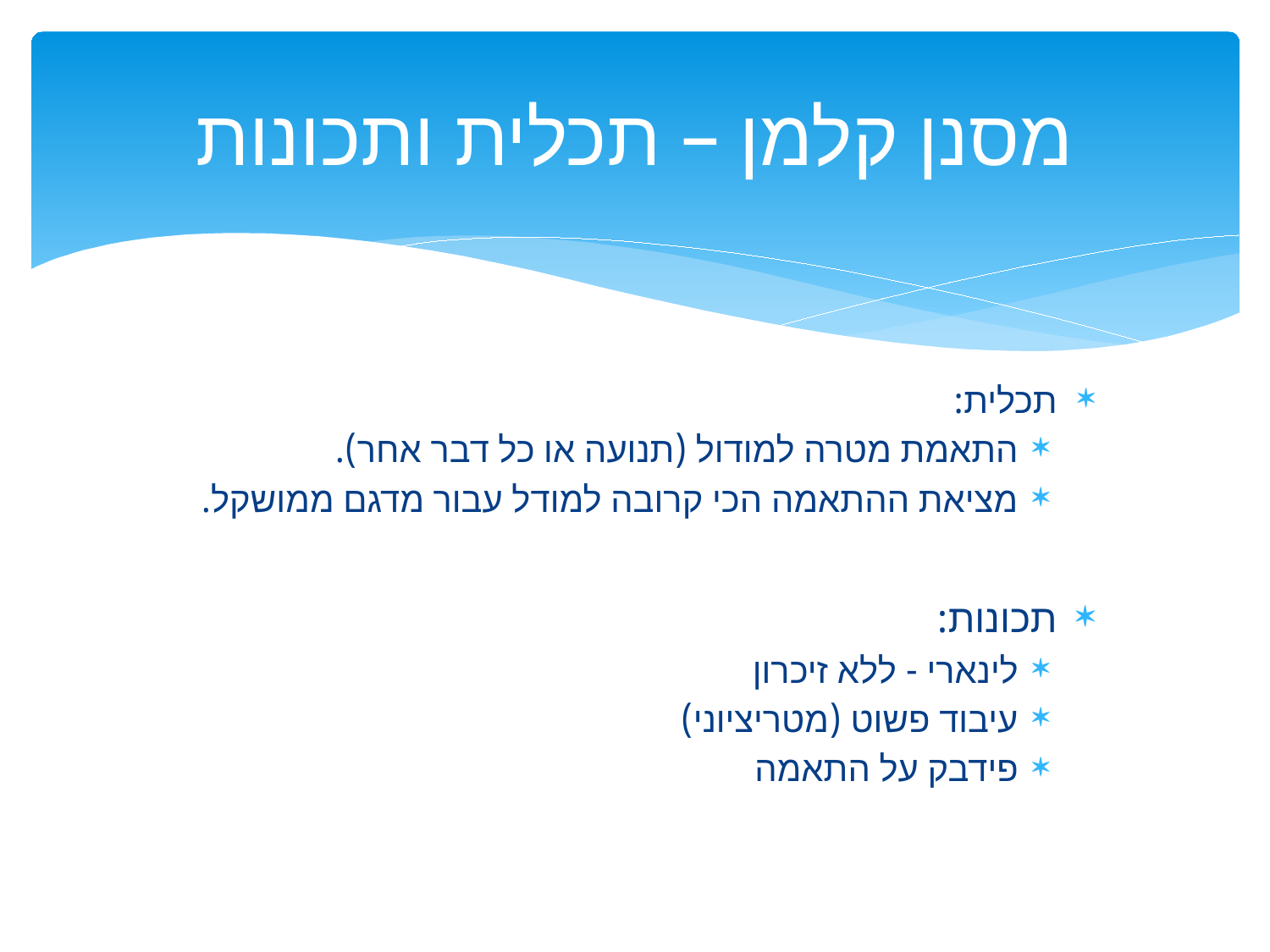

# מסנן קלמן – תכלית ותכונות
תכלית:
התאמת מטרה למודול (תנועה או כל דבר אחר).
מציאת ההתאמה הכי קרובה למודל עבור מדגם ממושקל.

תכונות:
לינארי - ללא זיכרון
עיבוד פשוט (מטריציוני)
פידבק על התאמה